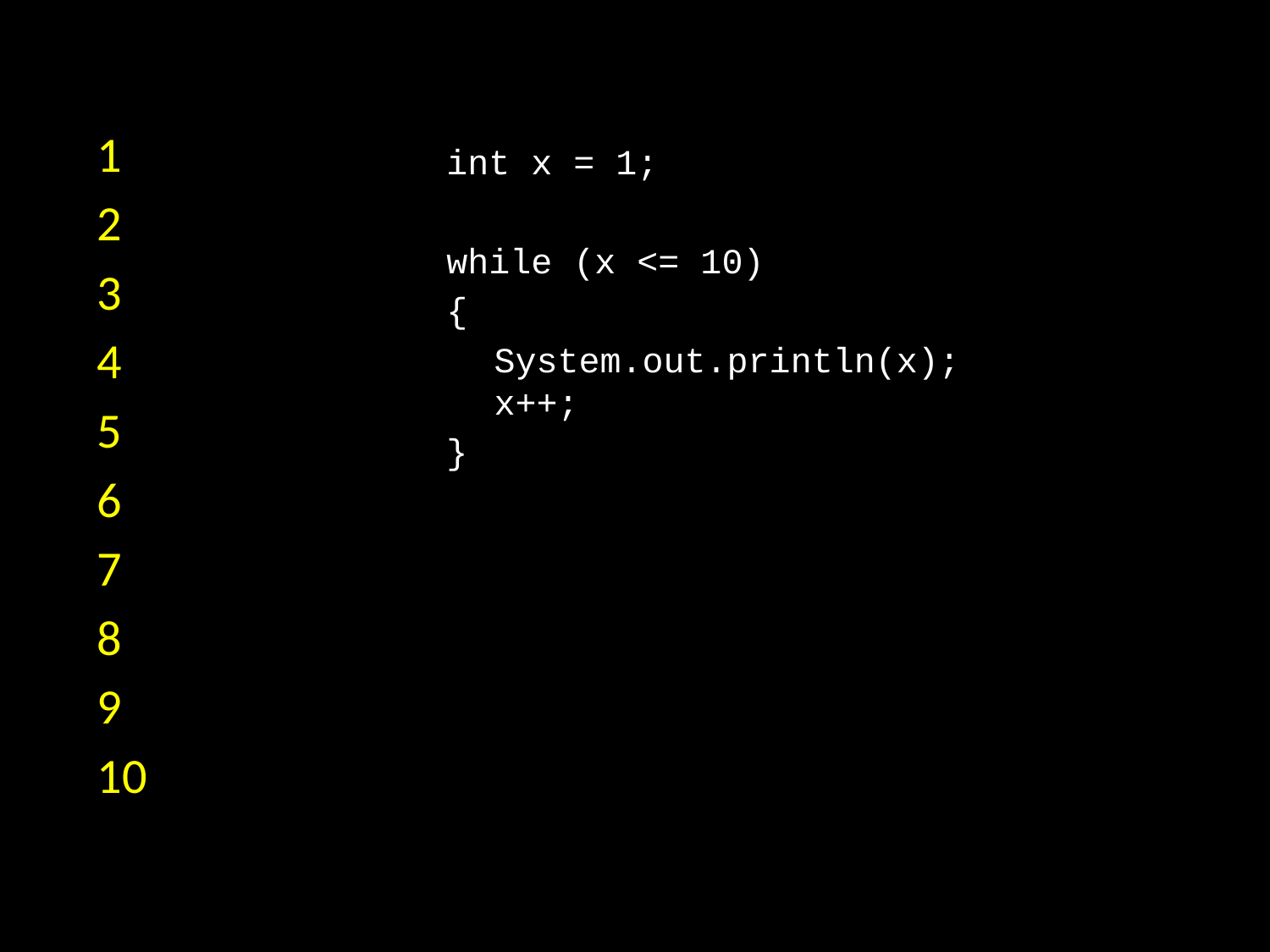

1
2
3
4
5
6
7
8
9
10

int x = 1;

while (x <= 10)
{
	System.out.println(x);
x++;
}